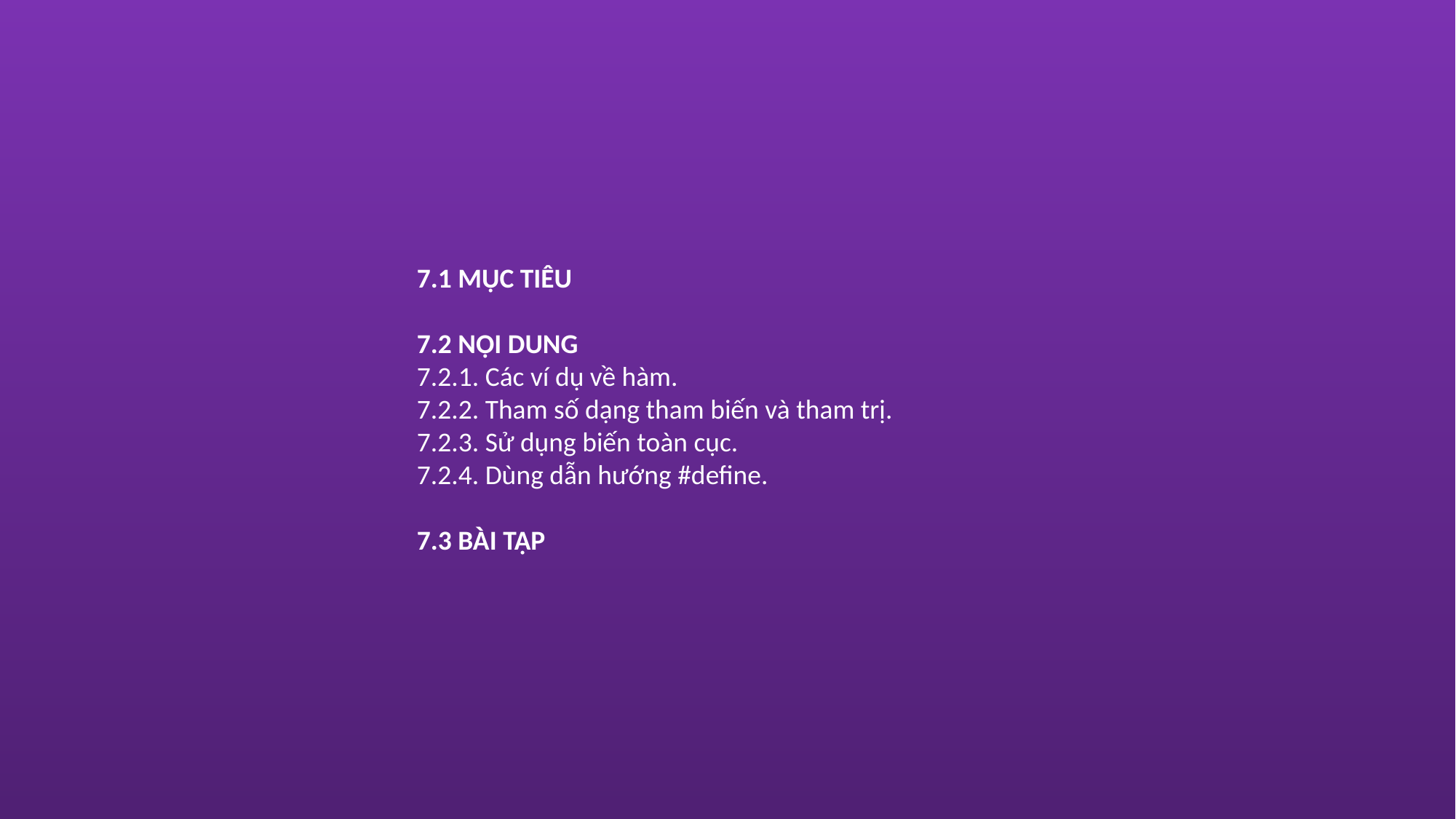

7.1 MỤC TIÊU

7.2 NỘI DUNG
7.2.1. Các ví dụ về hàm.
7.2.2. Tham số dạng tham biến và tham trị.
7.2.3. Sử dụng biến toàn cục.
7.2.4. Dùng dẫn hướng #define.

7.3 BÀI TẬP